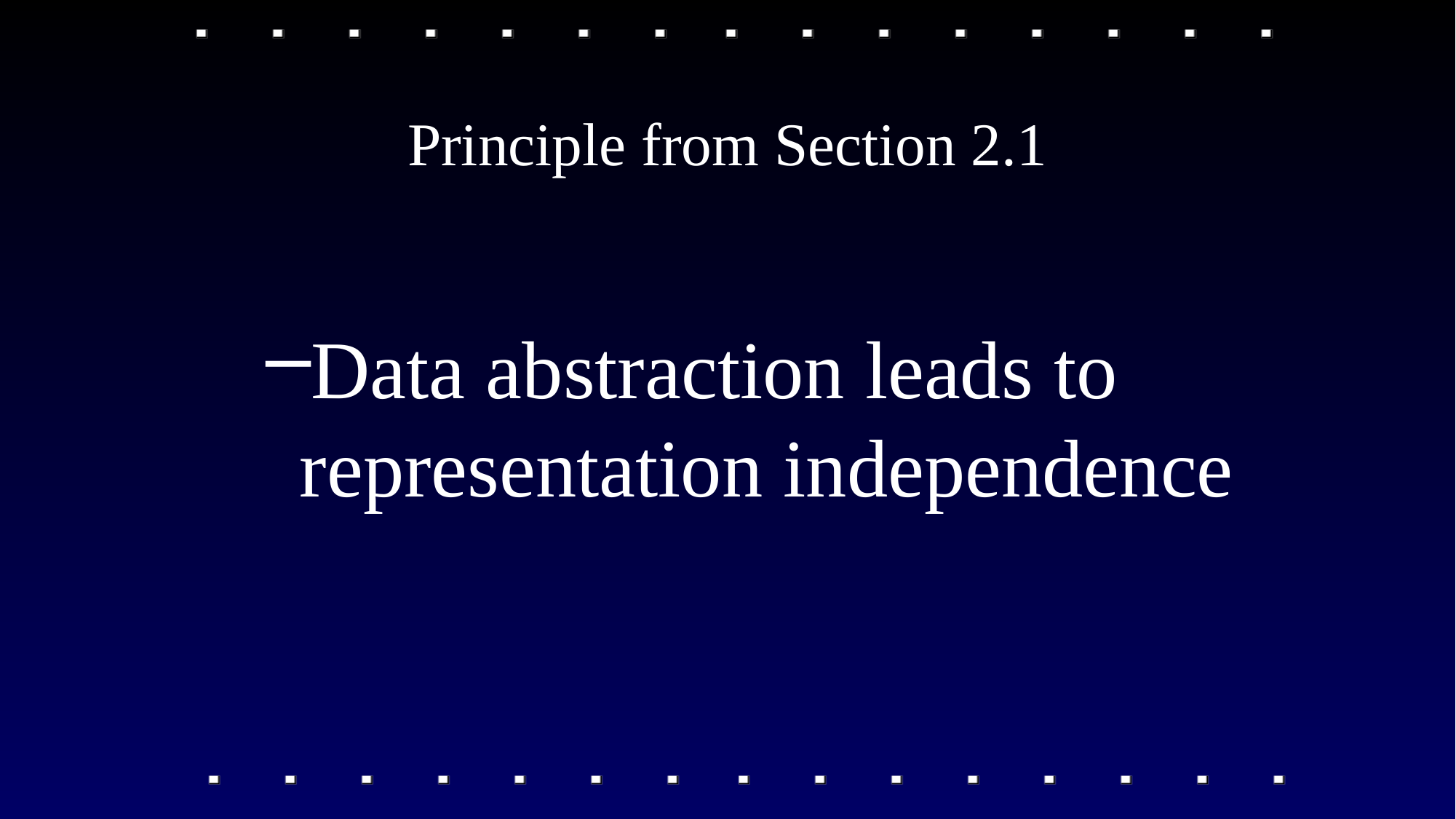

# Principle from Section 2.1

Data abstraction leads to representation independence